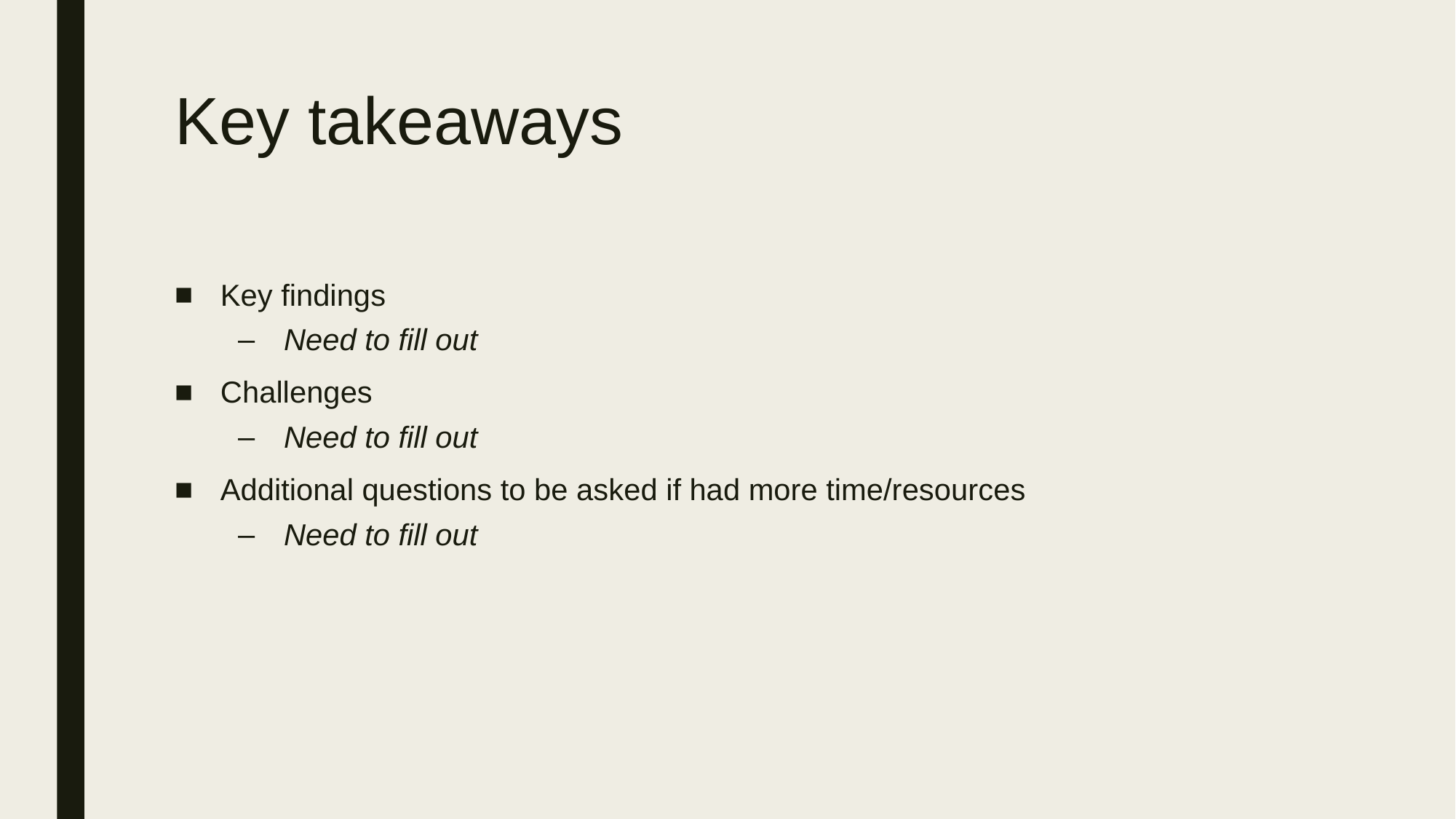

# Key takeaways
Key findings
Need to fill out
Challenges
Need to fill out
Additional questions to be asked if had more time/resources
Need to fill out